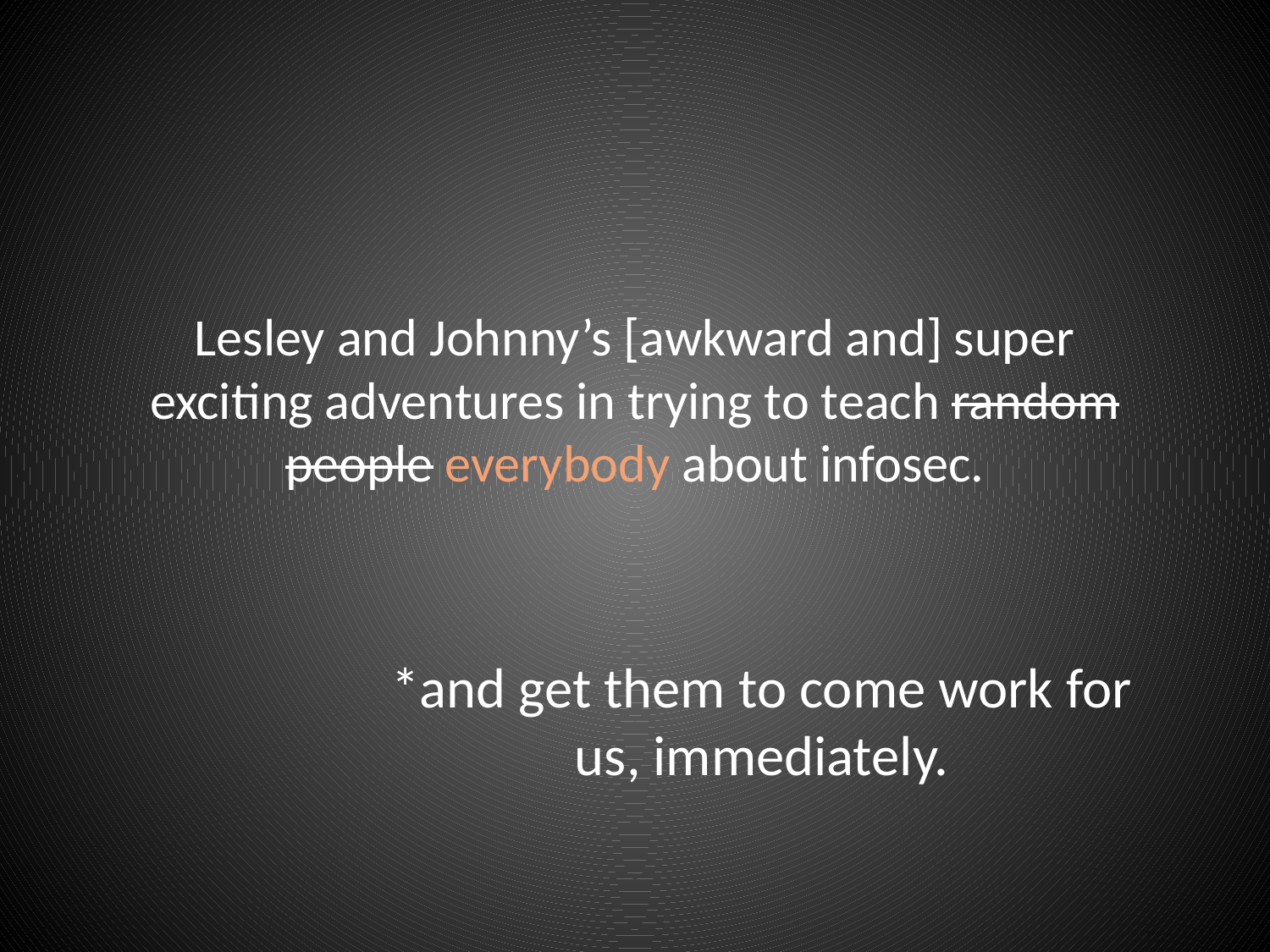

# Lesley and Johnny’s [awkward and] super exciting adventures in trying to teach random people everybody about infosec.
*and get them to come work for us, immediately.